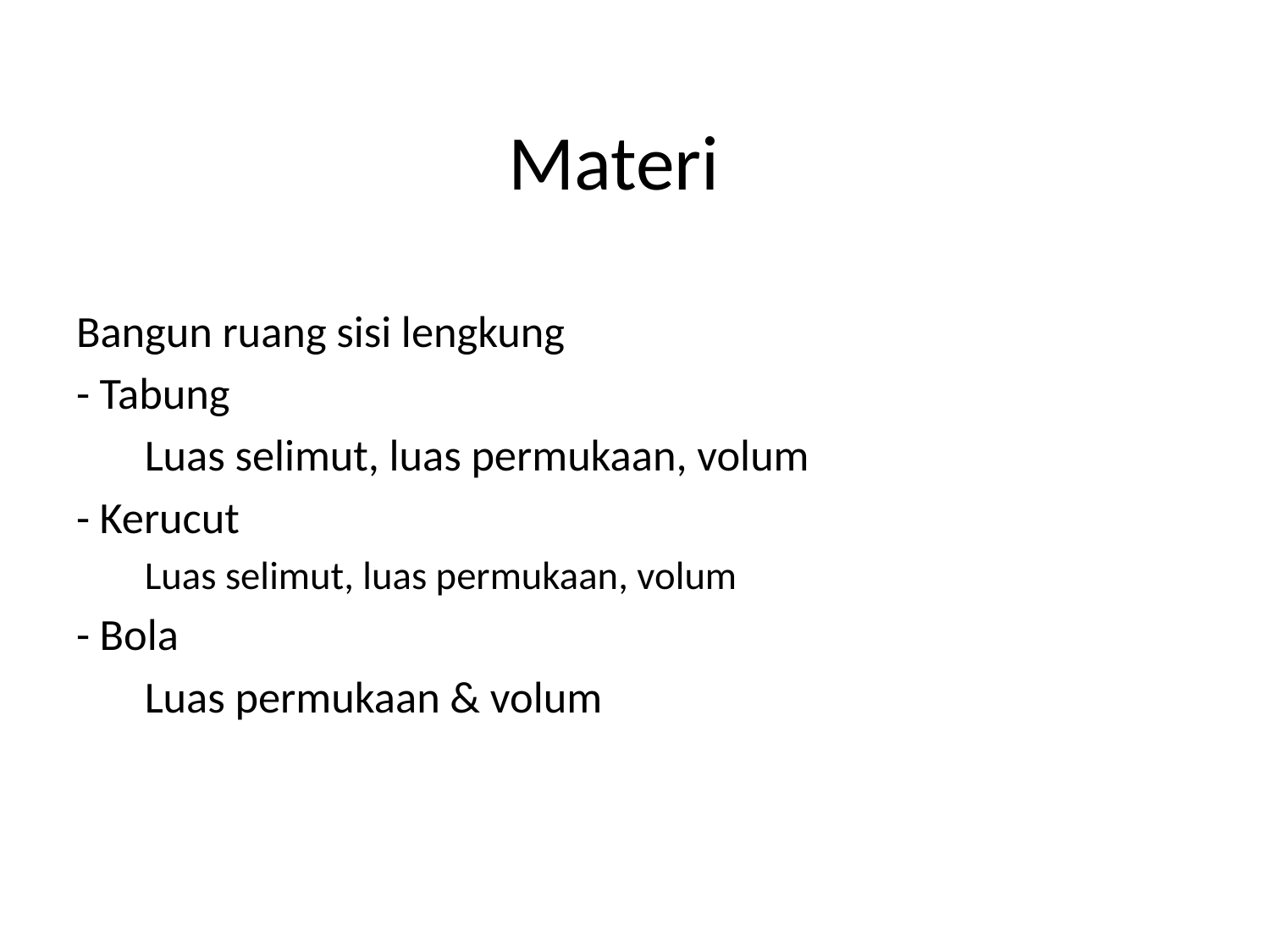

# Materi
Bangun ruang sisi lengkung
- Tabung
Luas selimut, luas permukaan, volum
- Kerucut
Luas selimut, luas permukaan, volum
- Bola
Luas permukaan & volum